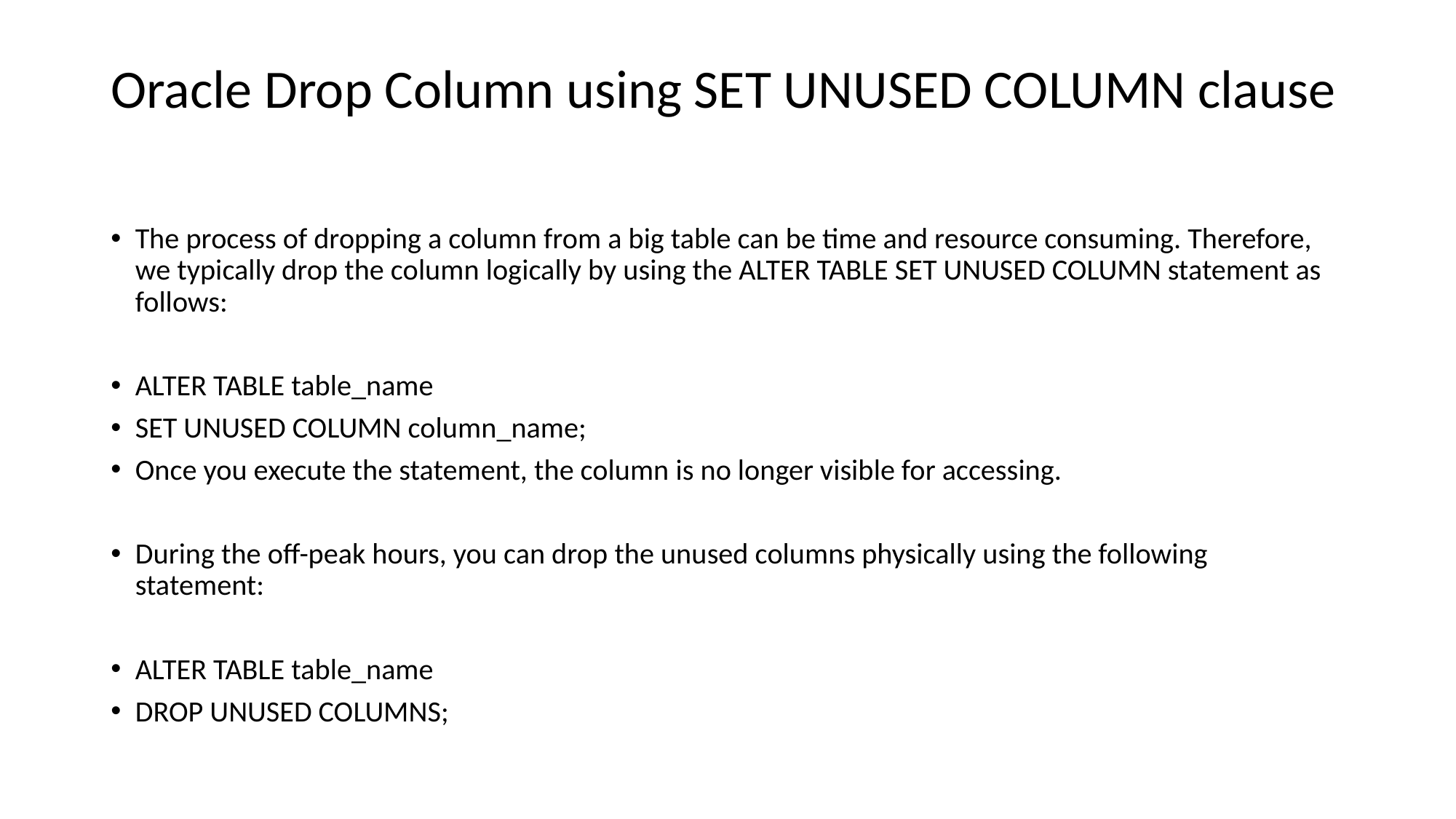

# Oracle Drop Column using SET UNUSED COLUMN clause
The process of dropping a column from a big table can be time and resource consuming. Therefore, we typically drop the column logically by using the ALTER TABLE SET UNUSED COLUMN statement as follows:

ALTER TABLE table_name
SET UNUSED COLUMN column_name;
Once you execute the statement, the column is no longer visible for accessing.

During the off-peak hours, you can drop the unused columns physically using the following statement:

ALTER TABLE table_name
DROP UNUSED COLUMNS;